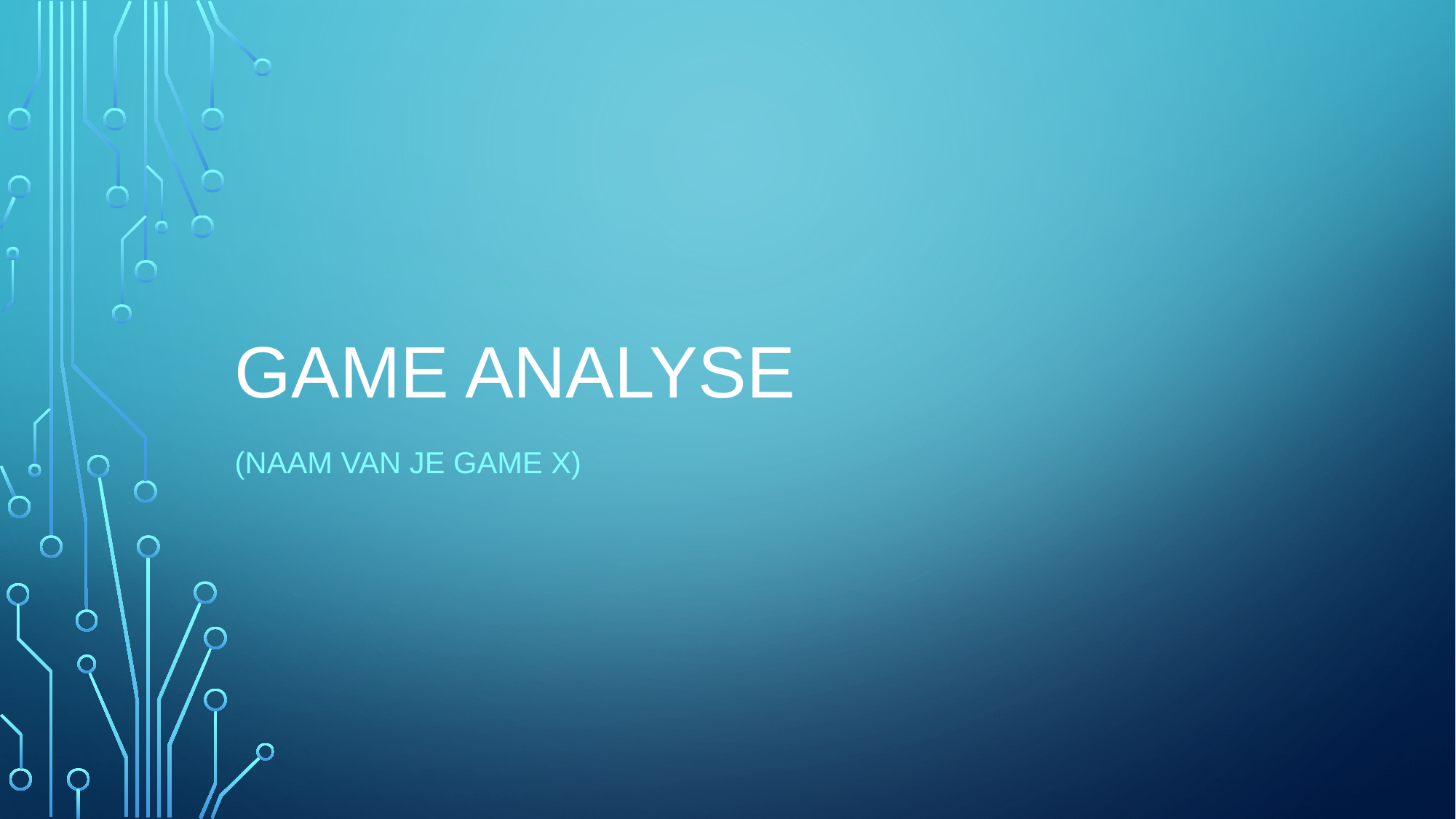

# Game Analyse
(naam van je game X)